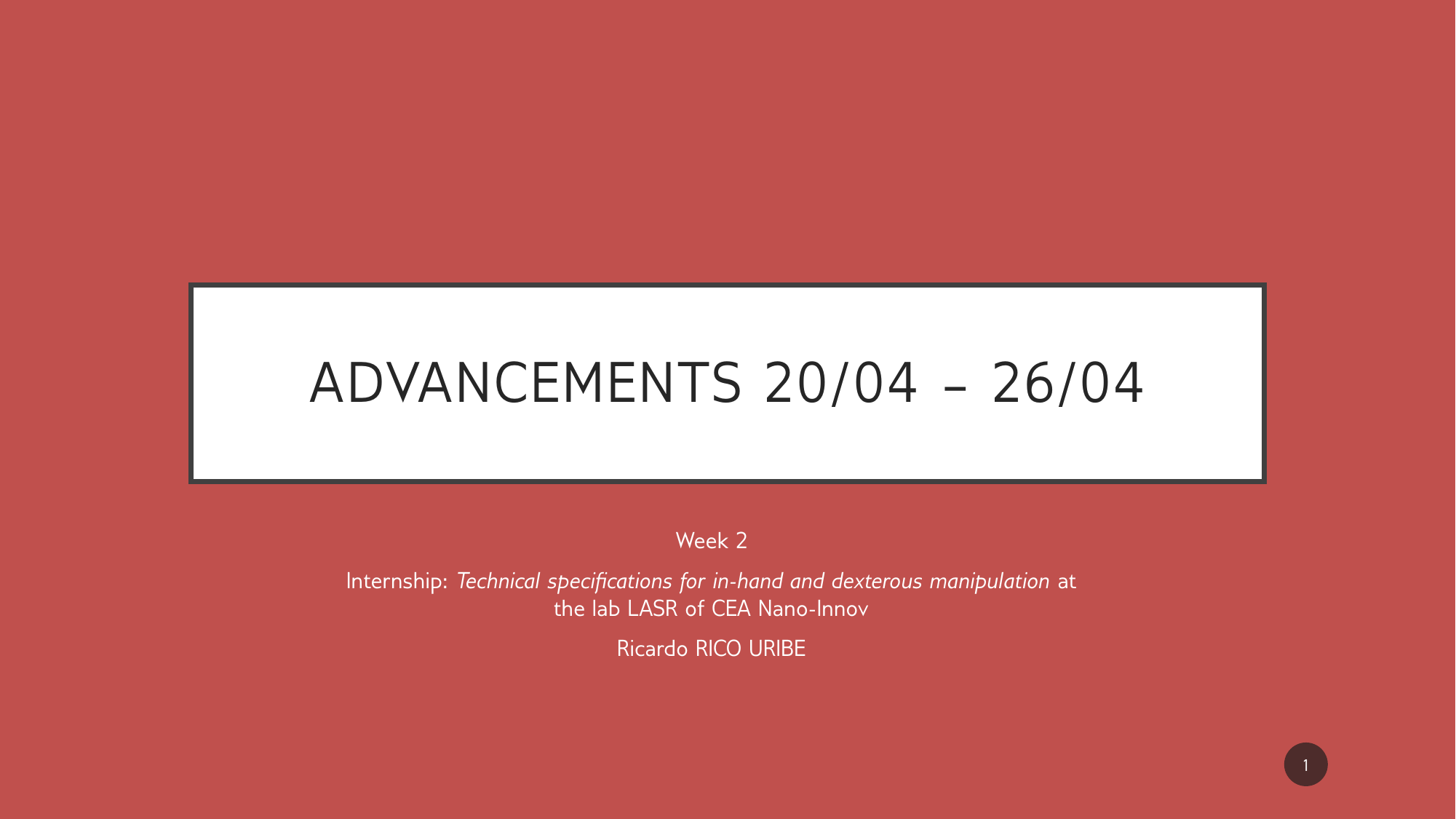

# Advancements 20/04 – 26/04
Week 2
Internship: Technical specifications for in-hand and dexterous manipulation at the lab LASR of CEA Nano-Innov
Ricardo RICO URIBE
1